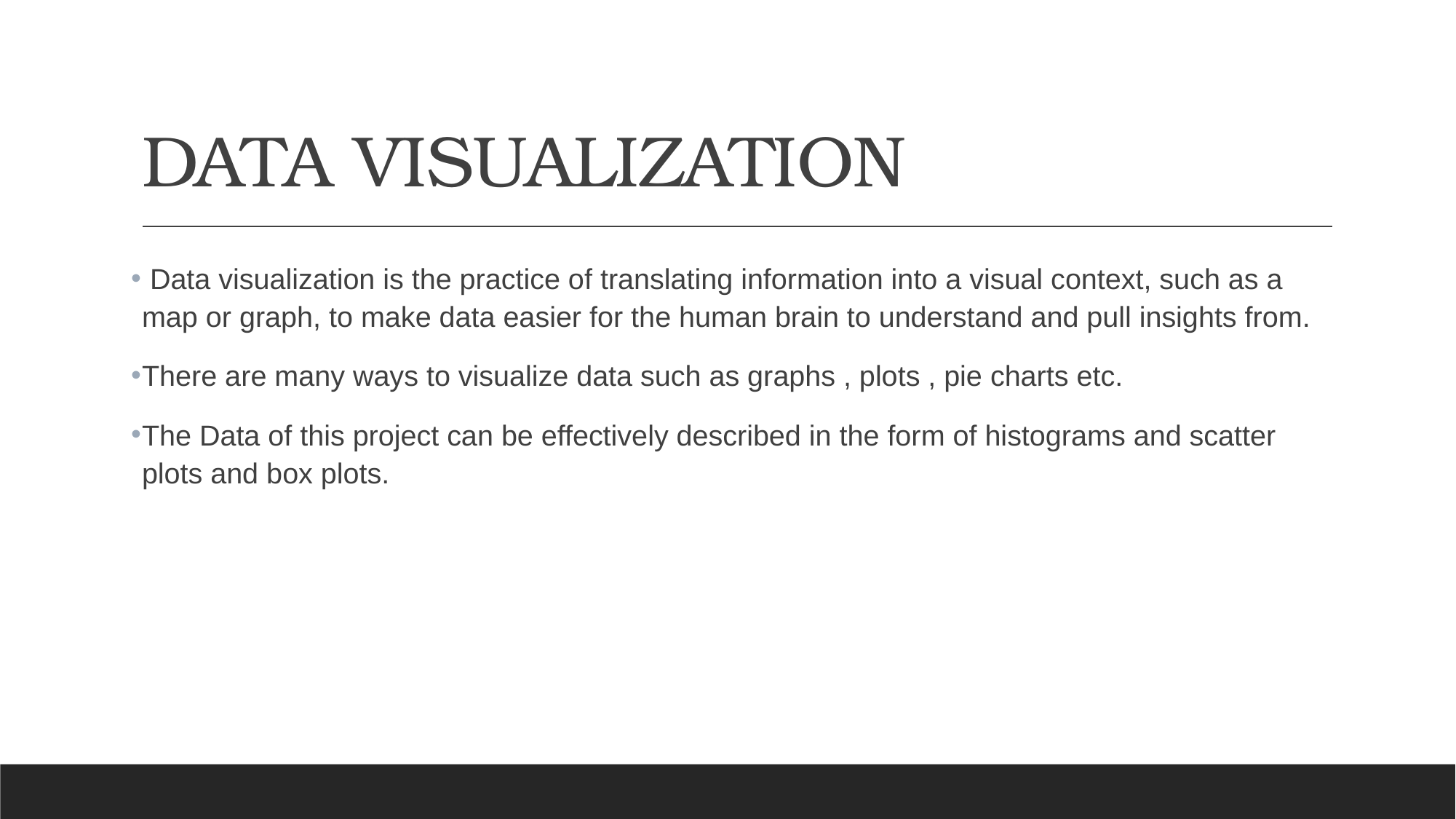

# DATA VISUALIZATION
 Data visualization is the practice of translating information into a visual context, such as a map or graph, to make data easier for the human brain to understand and pull insights from.
There are many ways to visualize data such as graphs , plots , pie charts etc.
The Data of this project can be effectively described in the form of histograms and scatter plots and box plots.